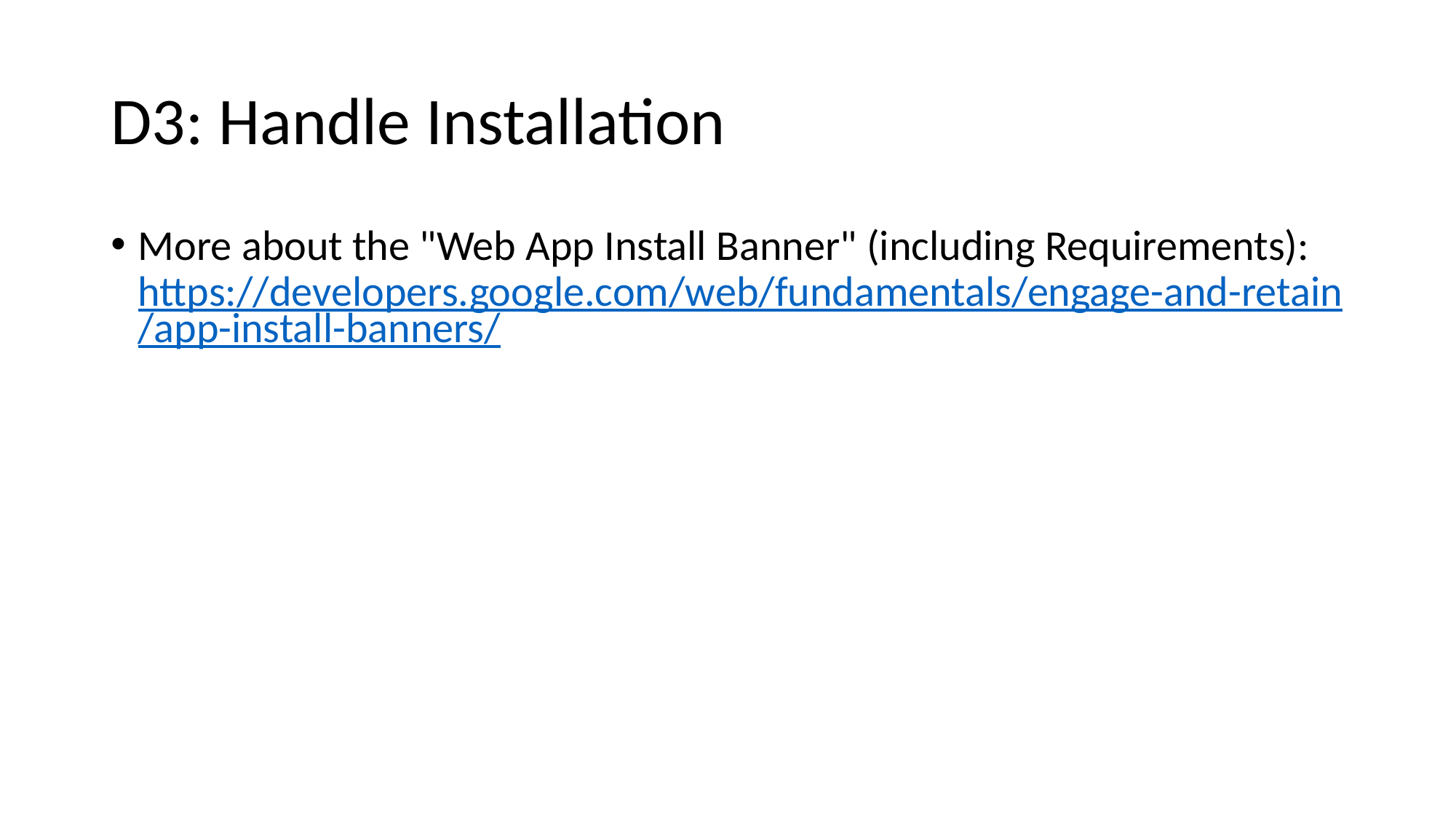

# D3: Handle Installation
More about the "Web App Install Banner" (including Requirements): https://developers.google.com/web/fundamentals/engage-and-retain/app-install-banners/